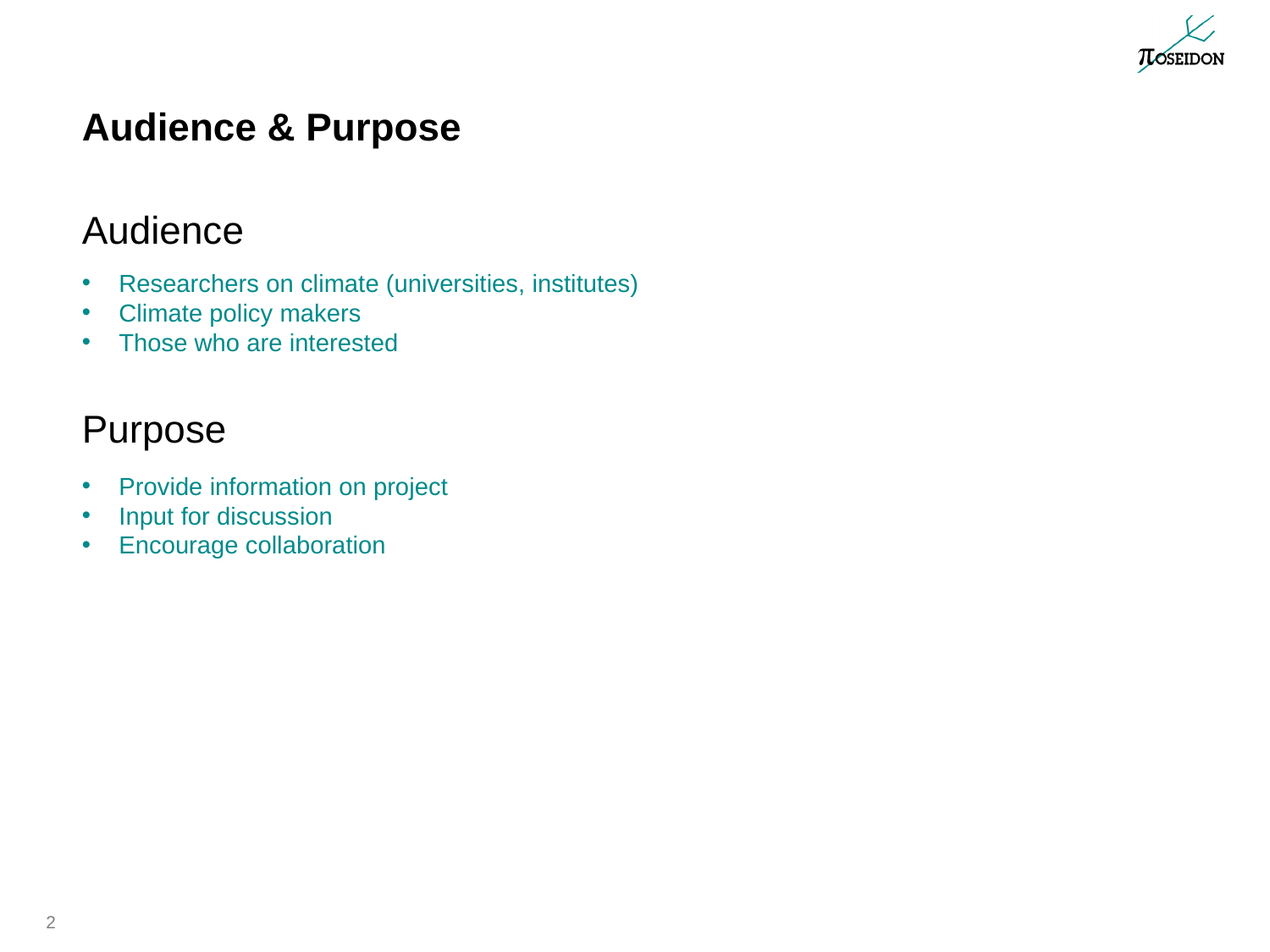

Audience & Purpose

Audience

 Researchers on climate (universities, institutes)
 Climate policy makers
 Those who are interested

Purpose

 Provide information on project
 Input for discussion
 Encourage collaboration

2